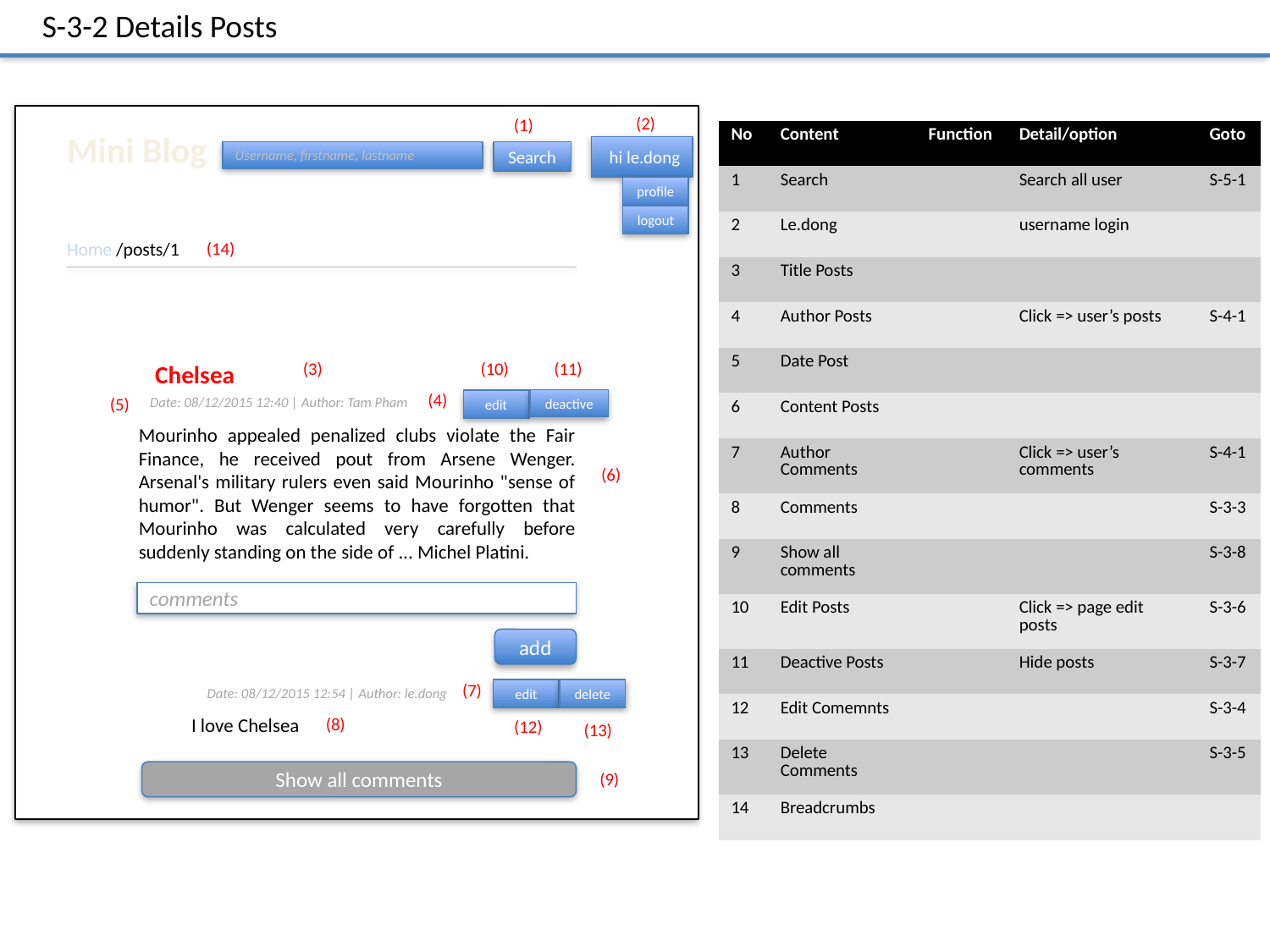

S-3-2 Details Posts

(2)
(1)
| No | Content | Function | Detail/option | Goto |
| --- | --- | --- | --- | --- |
| 1 | Search |  | Search all user | S-5-1 |
| 2 | Le.dong |  | username login |  |
| 3 | Title Posts |  |  |  |
| 4 | Author Posts |  | Click => user’s posts | S-4-1 |
| 5 | Date Post |  |  |  |
| 6 | Content Posts |  |  |  |
| 7 | Author Comments |  | Click => user’s comments | S-4-1 |
| 8 | Comments |  |  | S-3-3 |
| 9 | Show all comments |  |  | S-3-8 |
| 10 | Edit Posts |  | Click => page edit posts | S-3-6 |
| 11 | Deactive Posts |  | Hide posts | S-3-7 |
| 12 | Edit Comemnts |  |  | S-3-4 |
| 13 | Delete Comments |  |  | S-3-5 |
| 14 | Breadcrumbs |  |  |  |
Mini Blog
hi le.dong
Username, firstname, lastname
Search
profile
logout
Home /posts/1
(14)
(3)
(10)
(11)
Chelsea
(4)
(5)
Date: 08/12/2015 12:40 | Author: Tam Pham
edit
deactive
Mourinho appealed penalized clubs violate the Fair Finance, he received pout from Arsene Wenger. Arsenal's military rulers even said Mourinho "sense of humor". But Wenger seems to have forgotten that Mourinho was calculated very carefully before suddenly standing on the side of ... Michel Platini.
(6)
comments
add
(7)
Date: 08/12/2015 12:54 | Author: le.dong
edit
delete
I love Chelsea
(8)
(12)
(13)
Show all comments
(9)